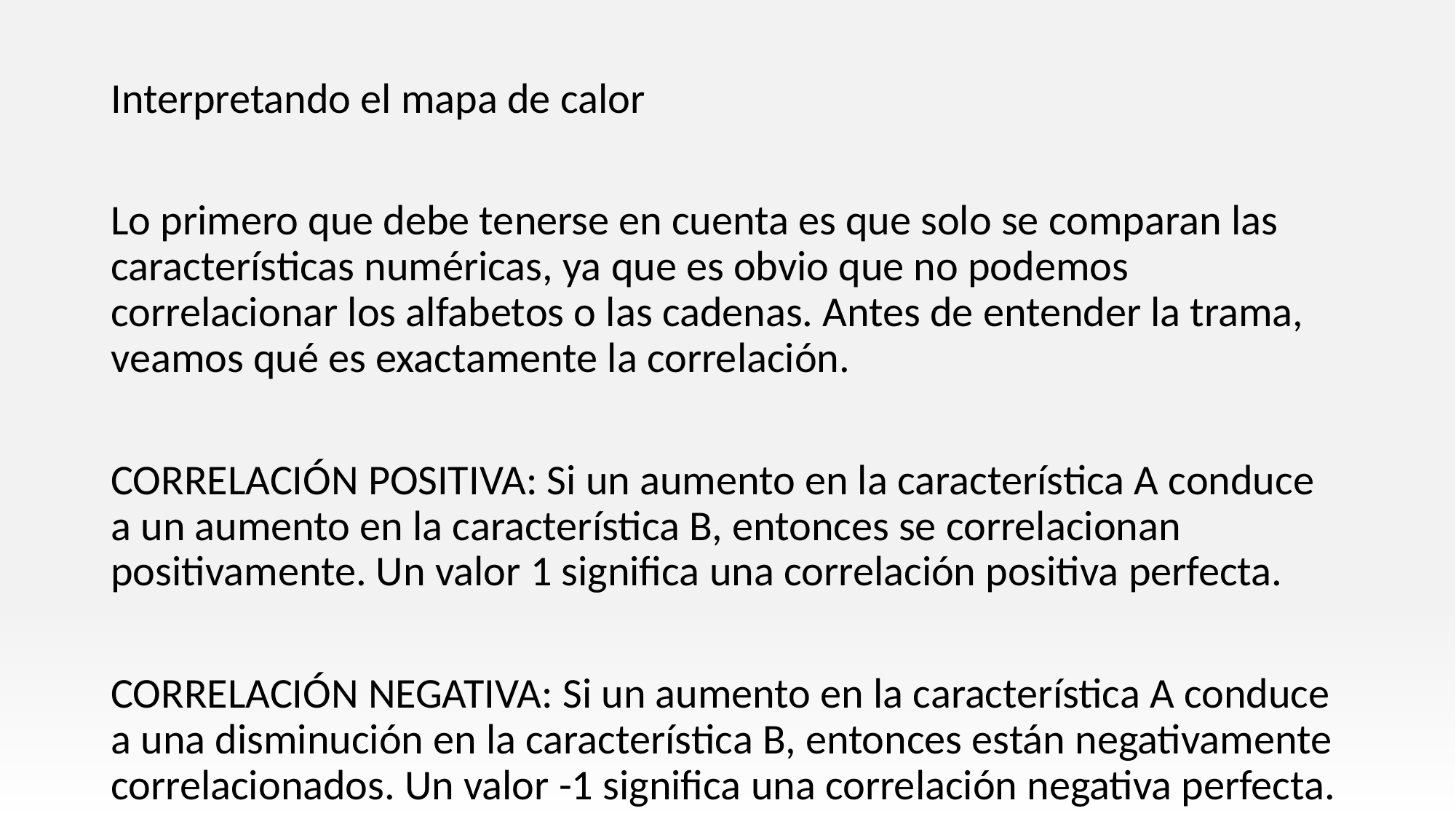

Interpretando el mapa de calor

Lo primero que debe tenerse en cuenta es que solo se comparan las características numéricas, ya que es obvio que no podemos correlacionar los alfabetos o las cadenas. Antes de entender la trama, veamos qué es exactamente la correlación.

CORRELACIÓN POSITIVA: Si un aumento en la característica A conduce a un aumento en la característica B, entonces se correlacionan positivamente. Un valor 1 significa una correlación positiva perfecta.

CORRELACIÓN NEGATIVA: Si un aumento en la característica A conduce a una disminución en la característica B, entonces están negativamente correlacionados. Un valor -1 significa una correlación negativa perfecta.